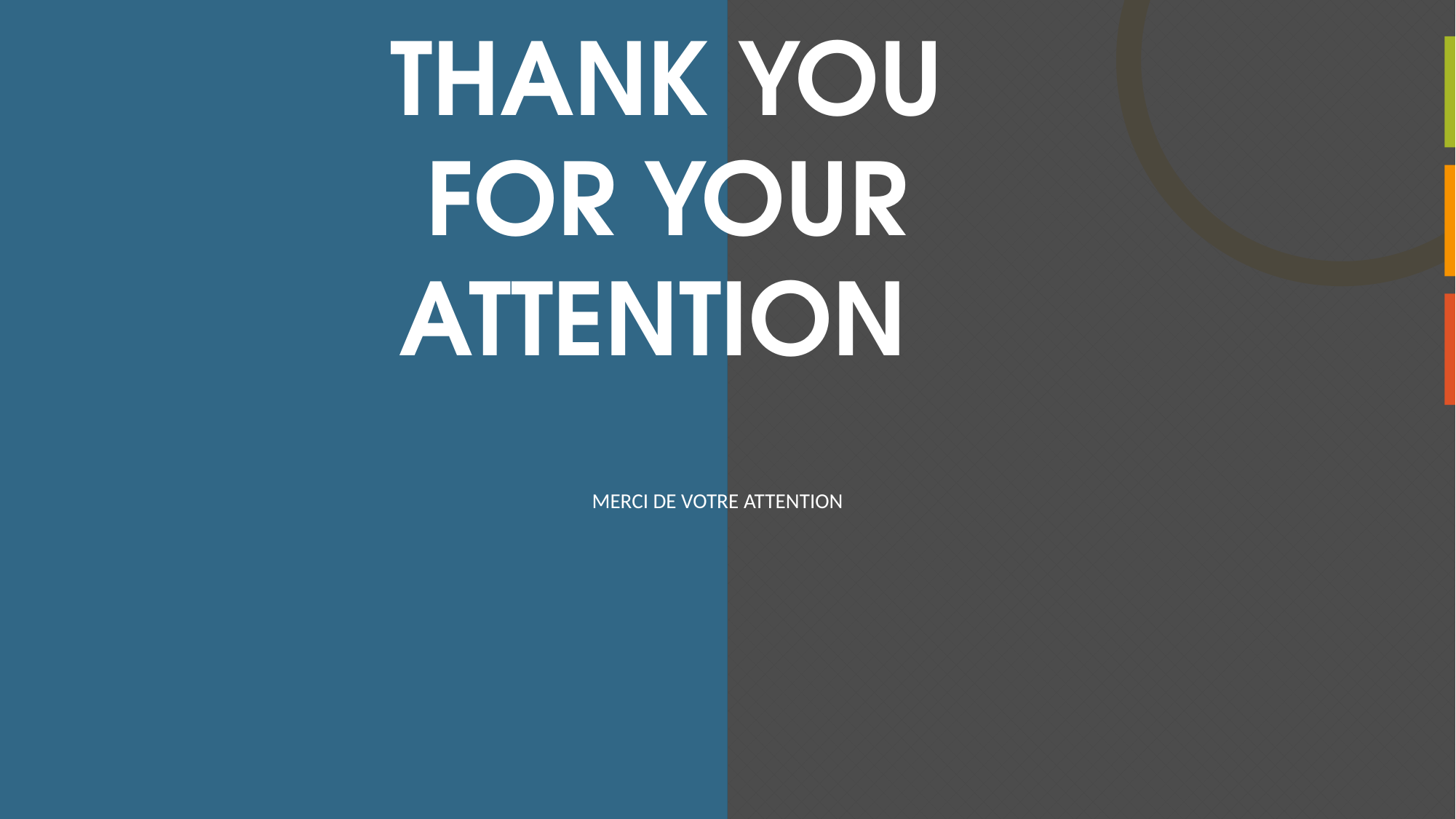

THANK YOU FOR YOUR ATTENTION
MERCI DE VOTRE ATTENTION